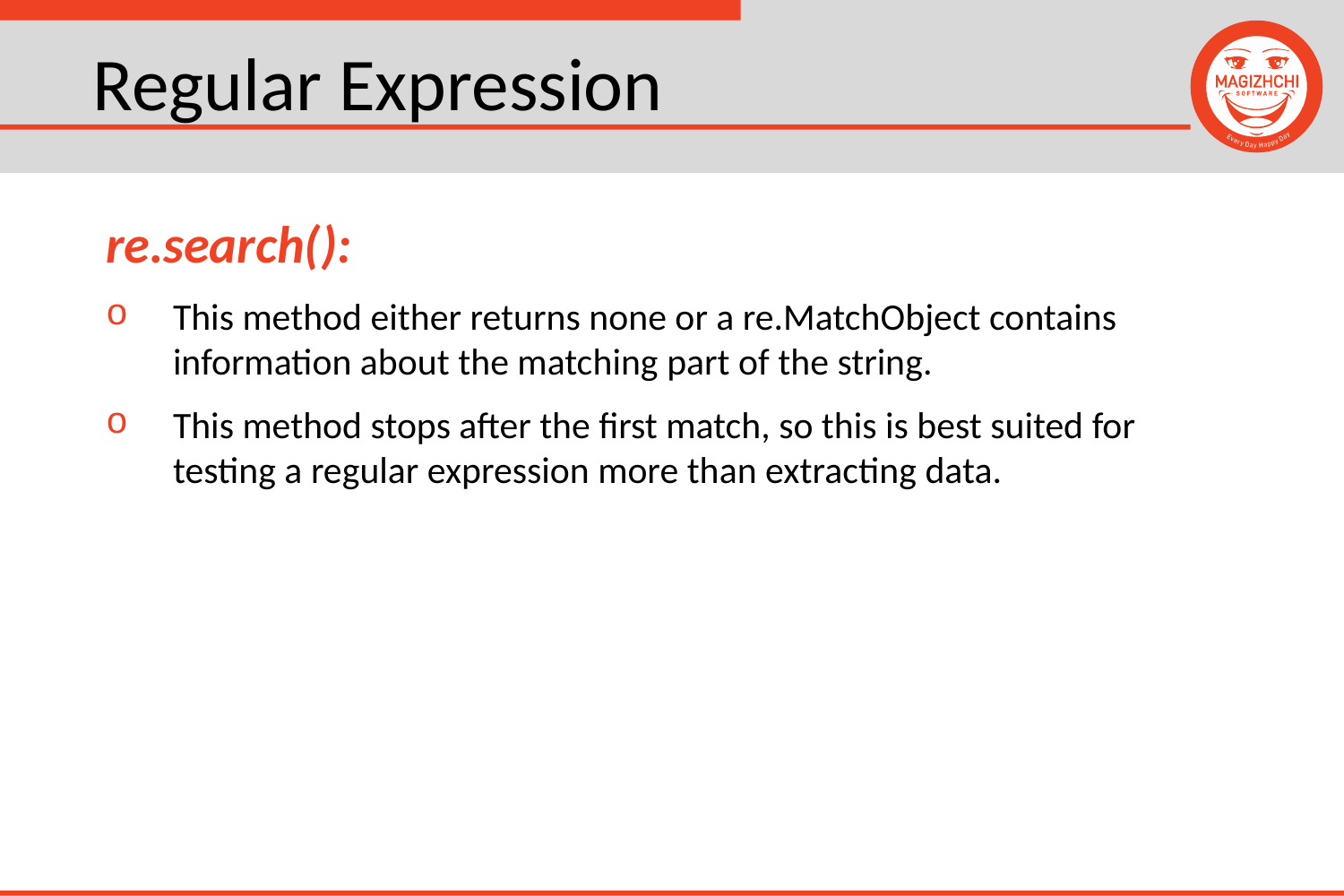

# Regular Expression
re.search():
This method either returns none or a re.MatchObject contains information about the matching part of the string.
This method stops after the first match, so this is best suited for testing a regular expression more than extracting data.